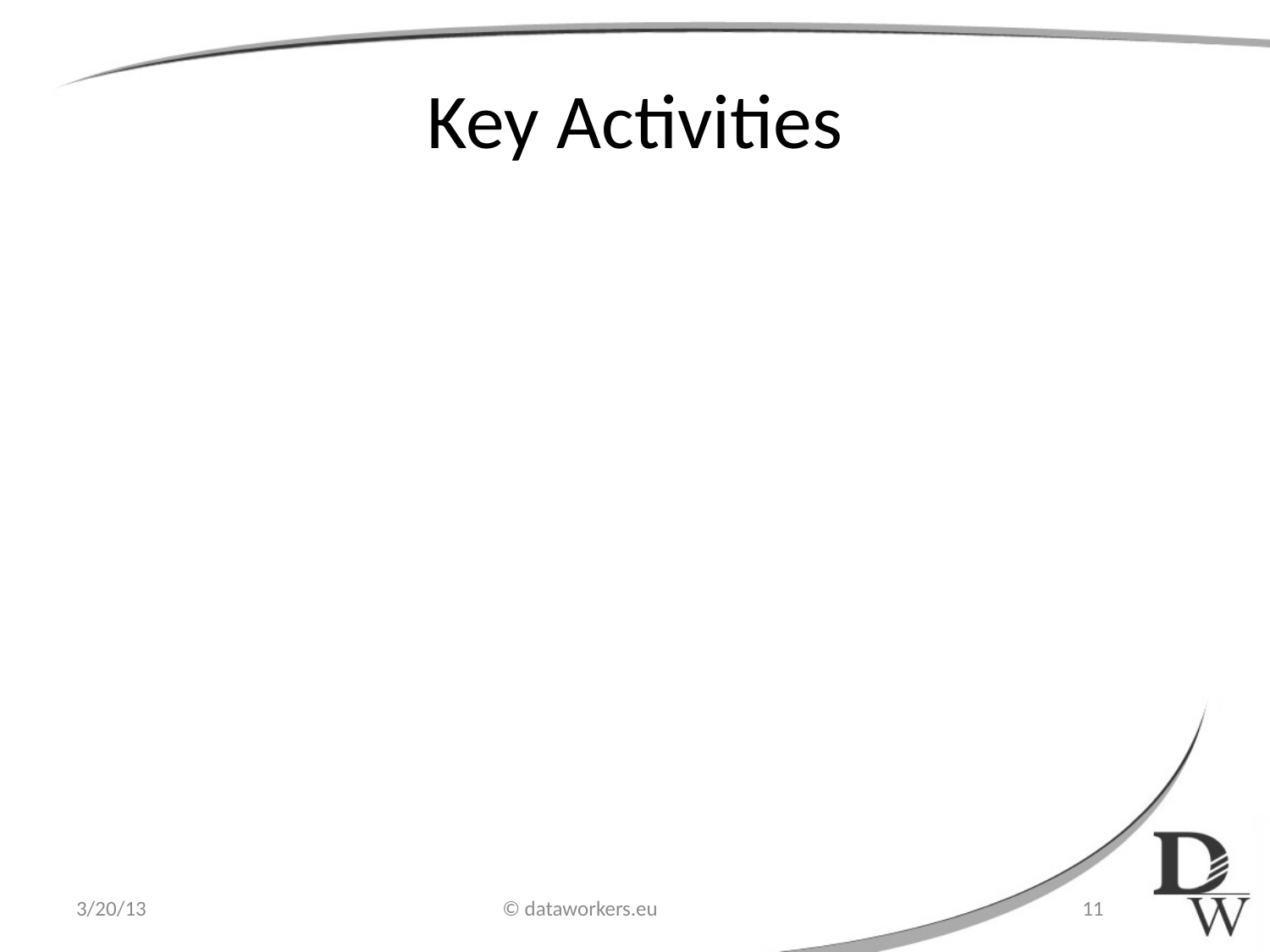

# Key Activities

3/20/13
© dataworkers.eu
11